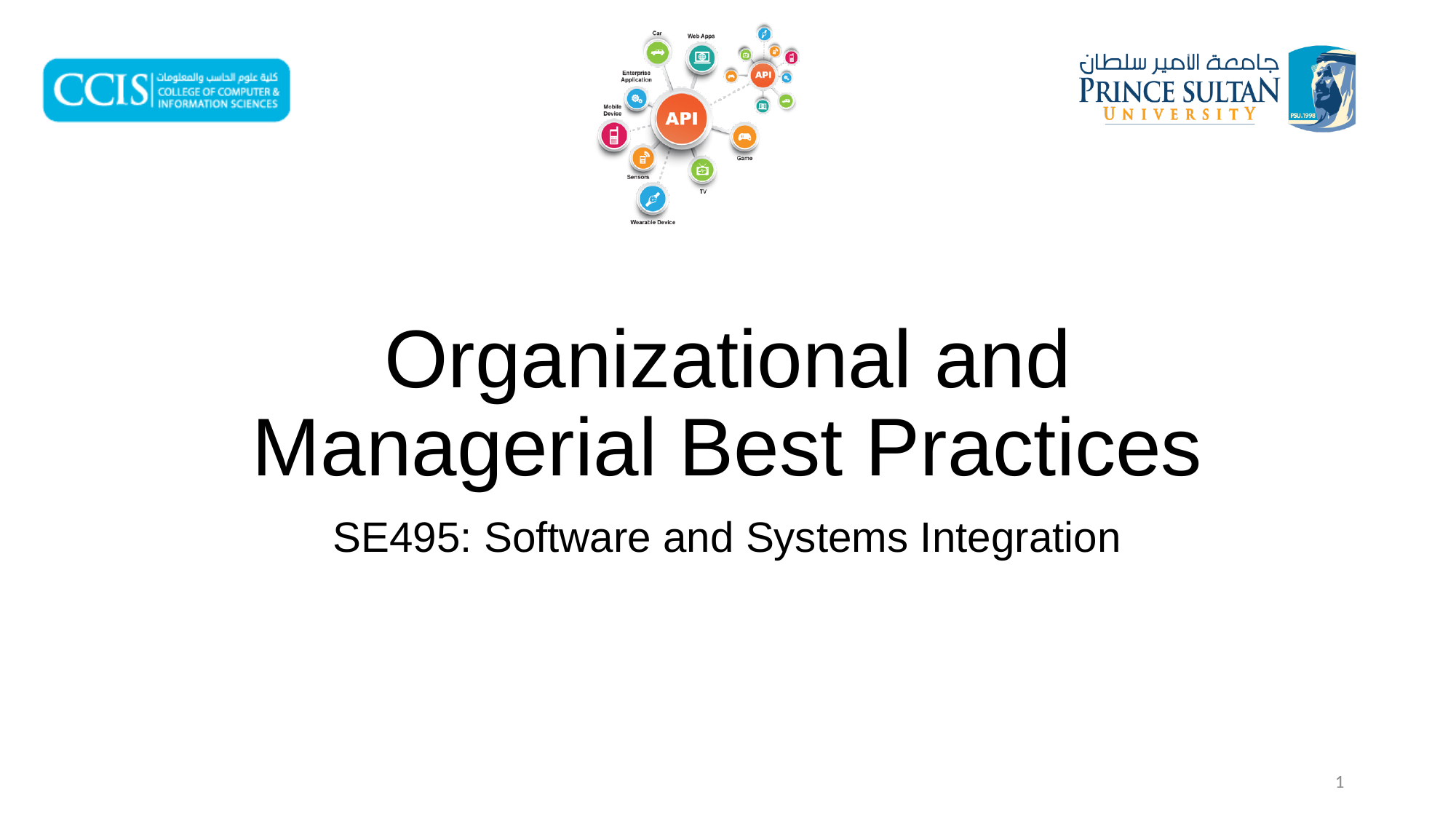

# Organizational and Managerial Best Practices
SE495: Software and Systems Integration
1